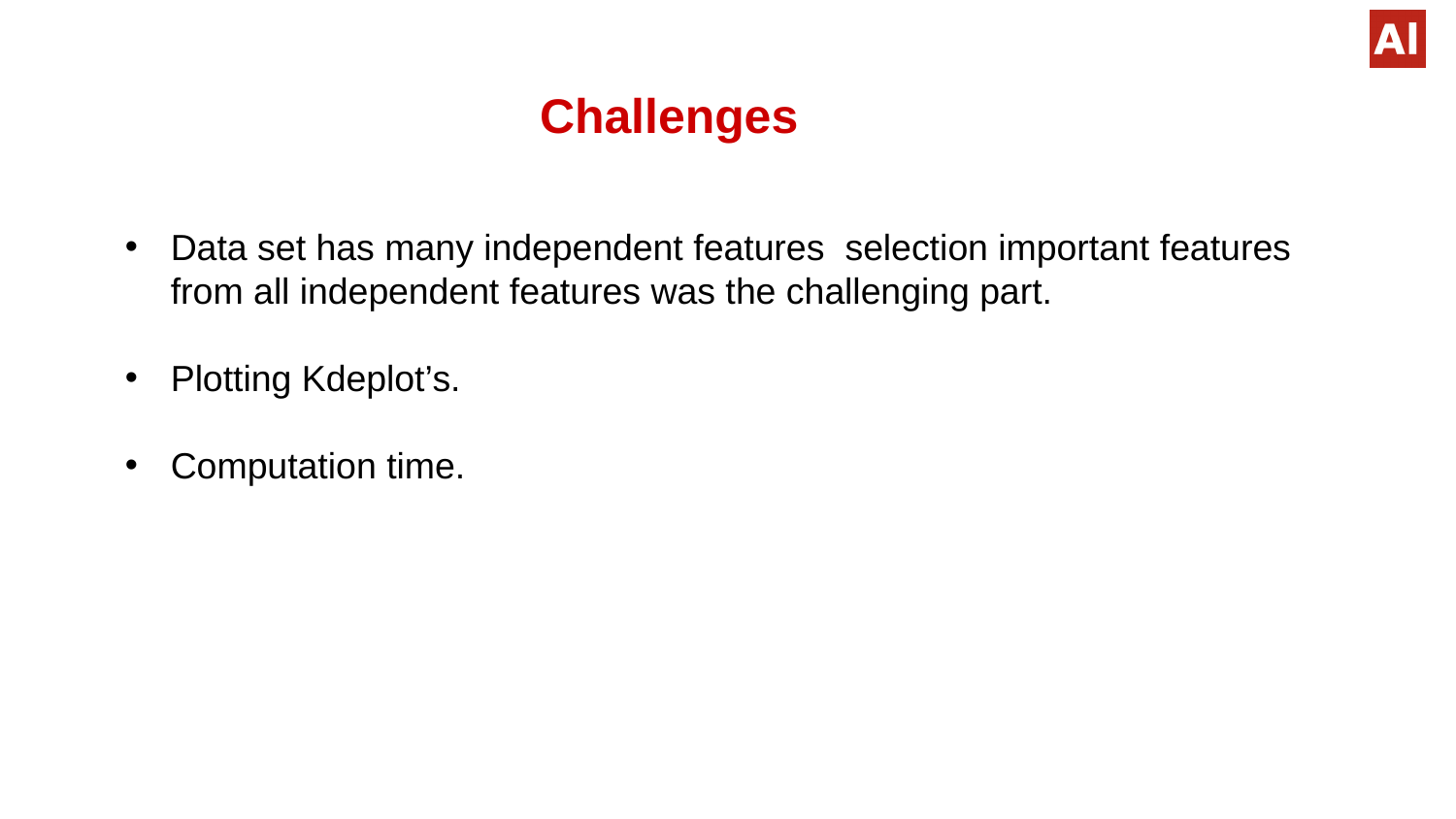

# Challenges
Data set has many independent features  selection important features from all independent features was the challenging part.

Plotting Kdeplot’s.

Computation time.